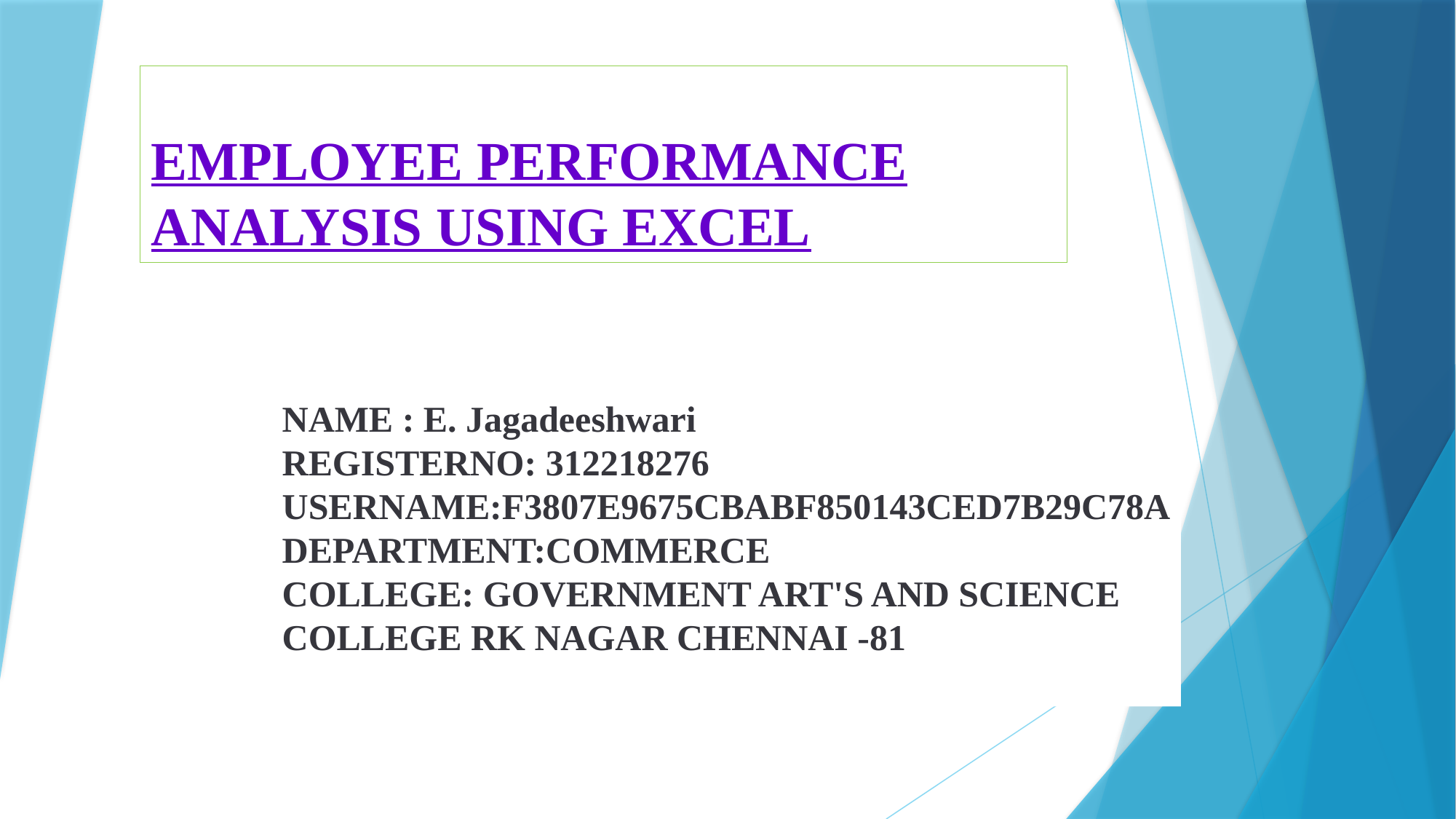

# EMPLOYEE PERFORMANCE ANALYSIS USING EXCEL
NAME : E. Jagadeeshwari
REGISTERNO: 312218276
USERNAME:F3807E9675CBABF850143CED7B29C78A
DEPARTMENT:COMMERCE
COLLEGE: GOVERNMENT ART'S AND SCIENCE COLLEGE RK NAGAR CHENNAI -81